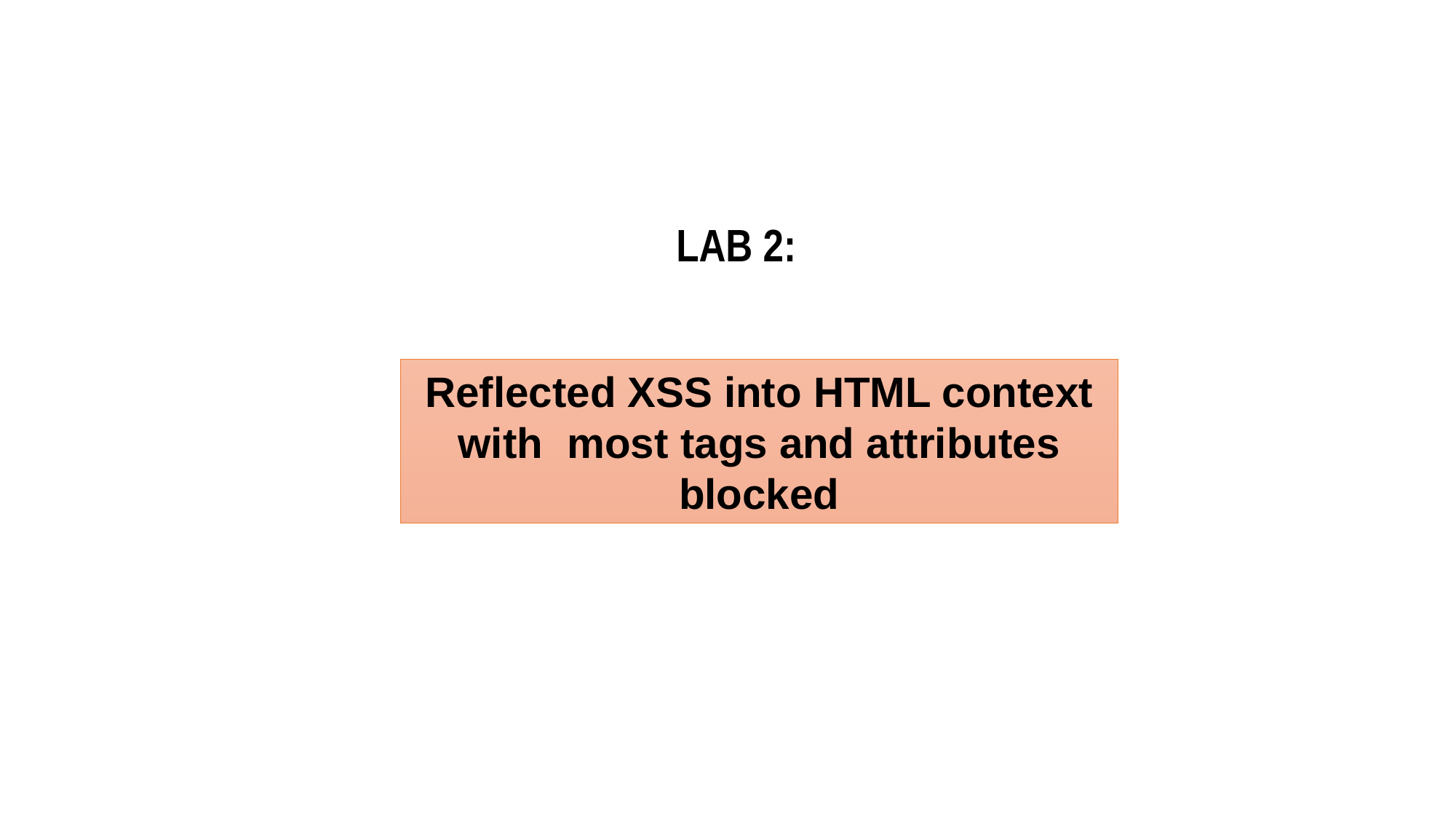

LAB 2:
Reflected XSS into HTML context with 	most tags and attributes blocked